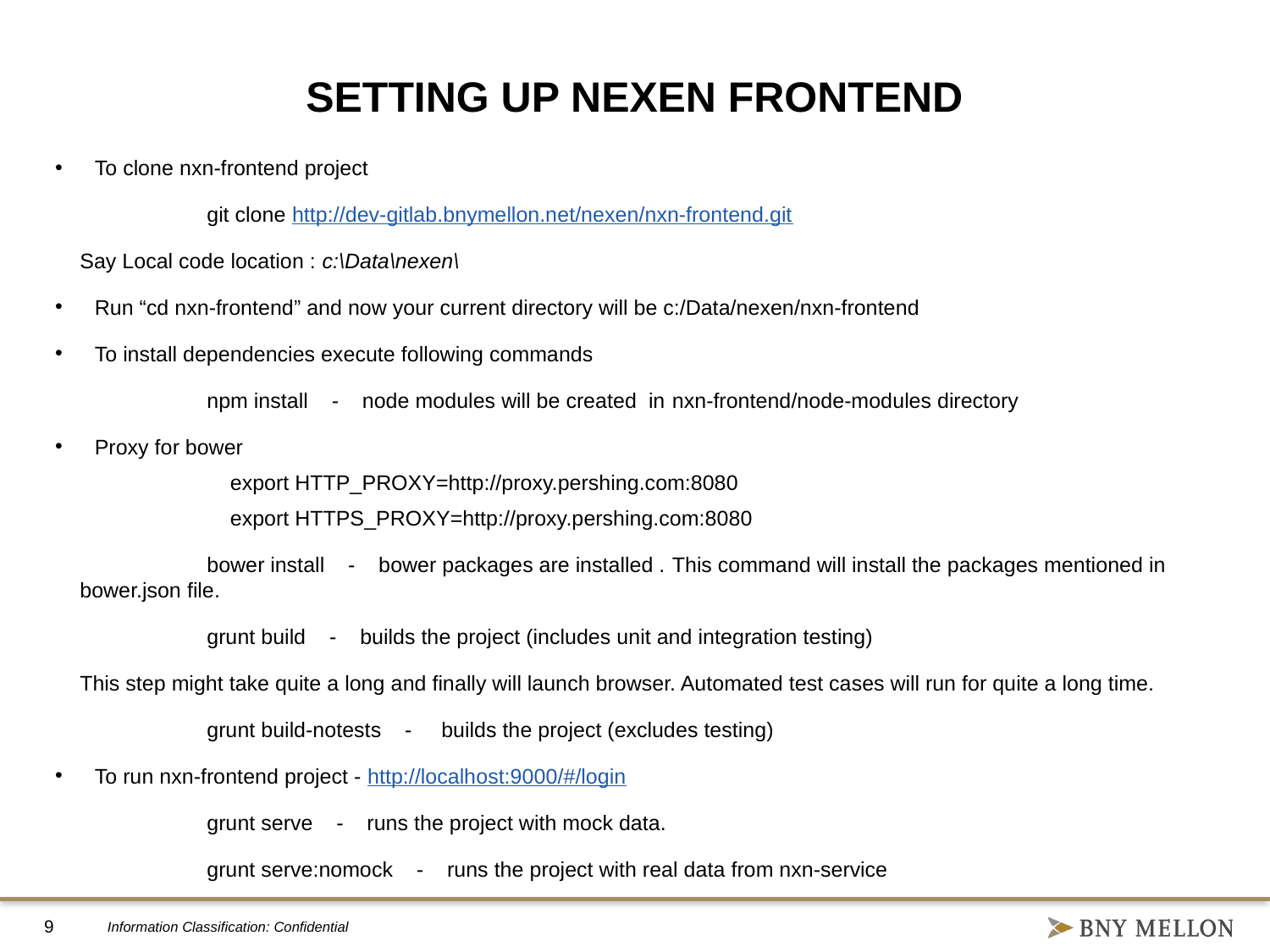

# SETTING UP NEXEN FRONTEND
To clone nxn-frontend project
	git clone http://dev-gitlab.bnymellon.net/nexen/nxn-frontend.git
Say Local code location : c:\Data\nexen\
Run “cd nxn-frontend” and now your current directory will be c:/Data/nexen/nxn-frontend
To install dependencies execute following commands
	npm install    -    node modules will be created  in nxn-frontend/node-modules directory
Proxy for bower
	export HTTP_PROXY=http://proxy.pershing.com:8080
	export HTTPS_PROXY=http://proxy.pershing.com:8080
	bower install    -    bower packages are installed . This command will install the packages mentioned in bower.json file.
	grunt build    -    builds the project (includes unit and integration testing)
This step might take quite a long and finally will launch browser. Automated test cases will run for quite a long time.
	grunt build-notests    -     builds the project (excludes testing)
To run nxn-frontend project - http://localhost:9000/#/login
	grunt serve    -    runs the project with mock data.
	grunt serve:nomock    -    runs the project with real data from nxn-service